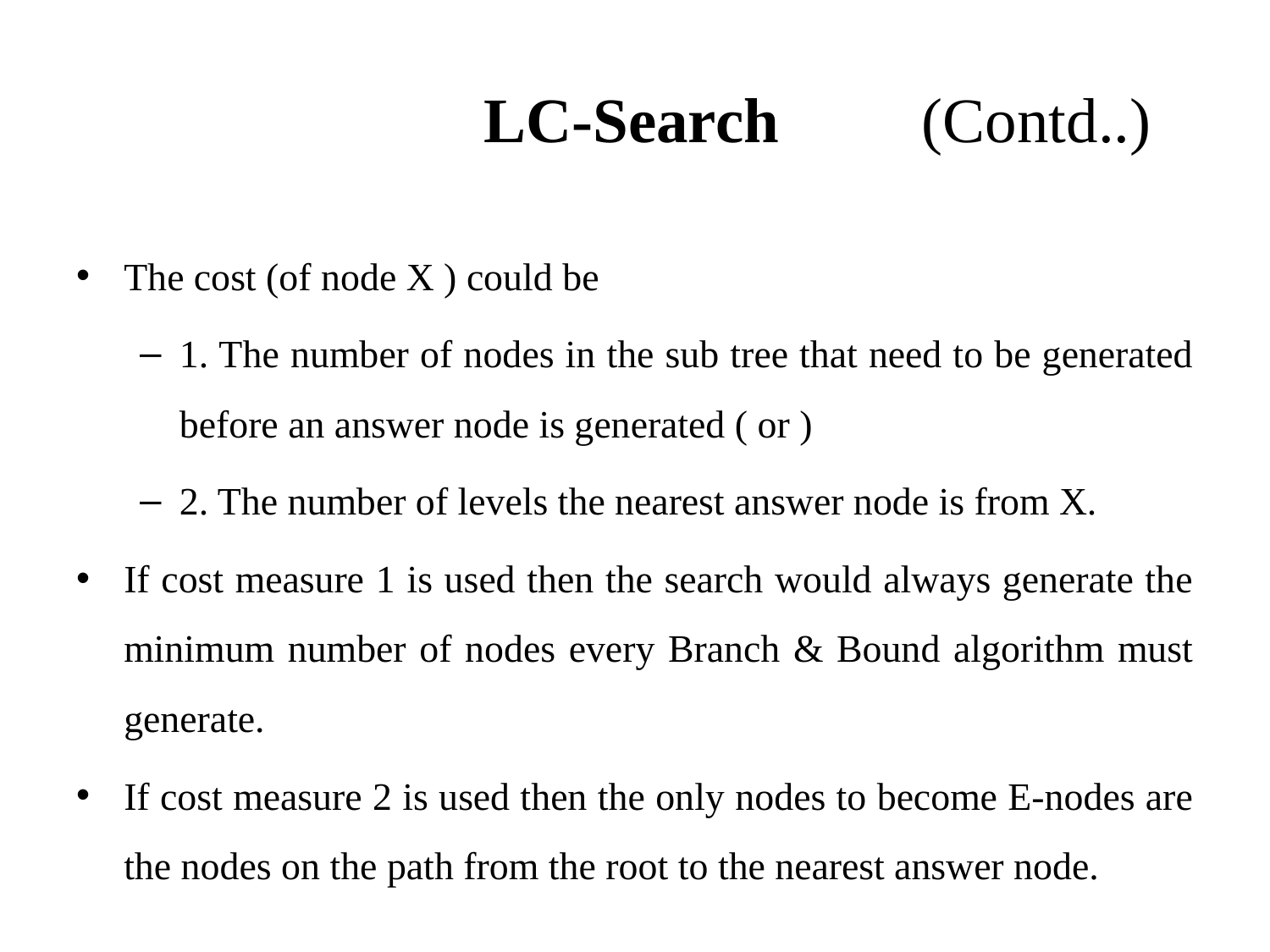

# LC-Search         (Contd..)
The cost (of node X ) could be
1. The number of nodes in the sub tree that need to be generated before an answer node is generated ( or )
2. The number of levels the nearest answer node is from X.
If cost measure 1 is used then the search would always generate the minimum number of nodes every Branch & Bound algorithm must generate.
If cost measure 2 is used then the only nodes to become E-nodes are the nodes on the path from the root to the nearest answer node.